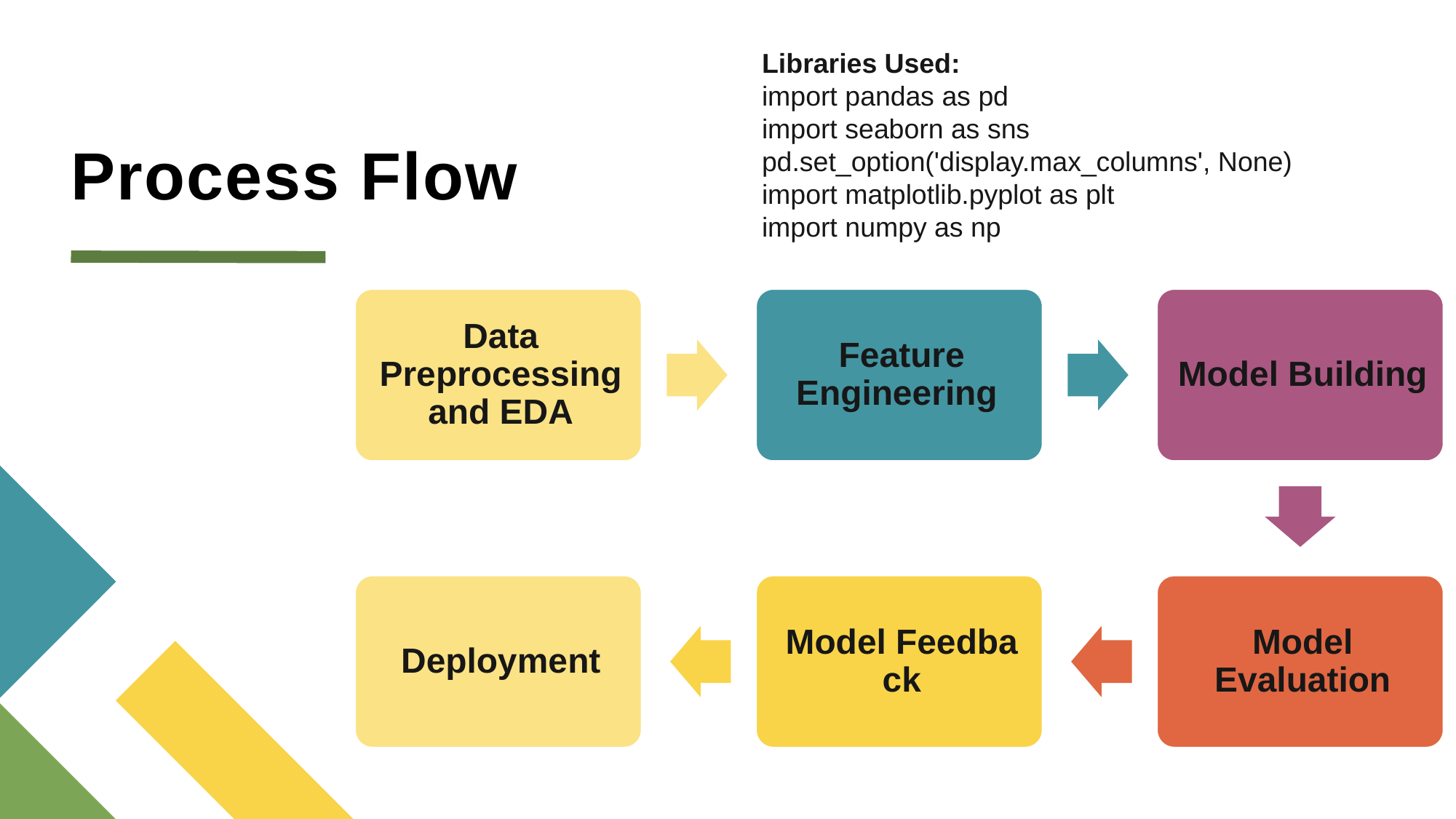

# Process Flow
Libraries Used:
import pandas as pd
import seaborn as sns
pd.set_option('display.max_columns', None)
import matplotlib.pyplot as plt
import numpy as np

Data Preprocessing and EDA

Feature Engineering

Model Building

Model Evaluation

Model Feedback

Deployment